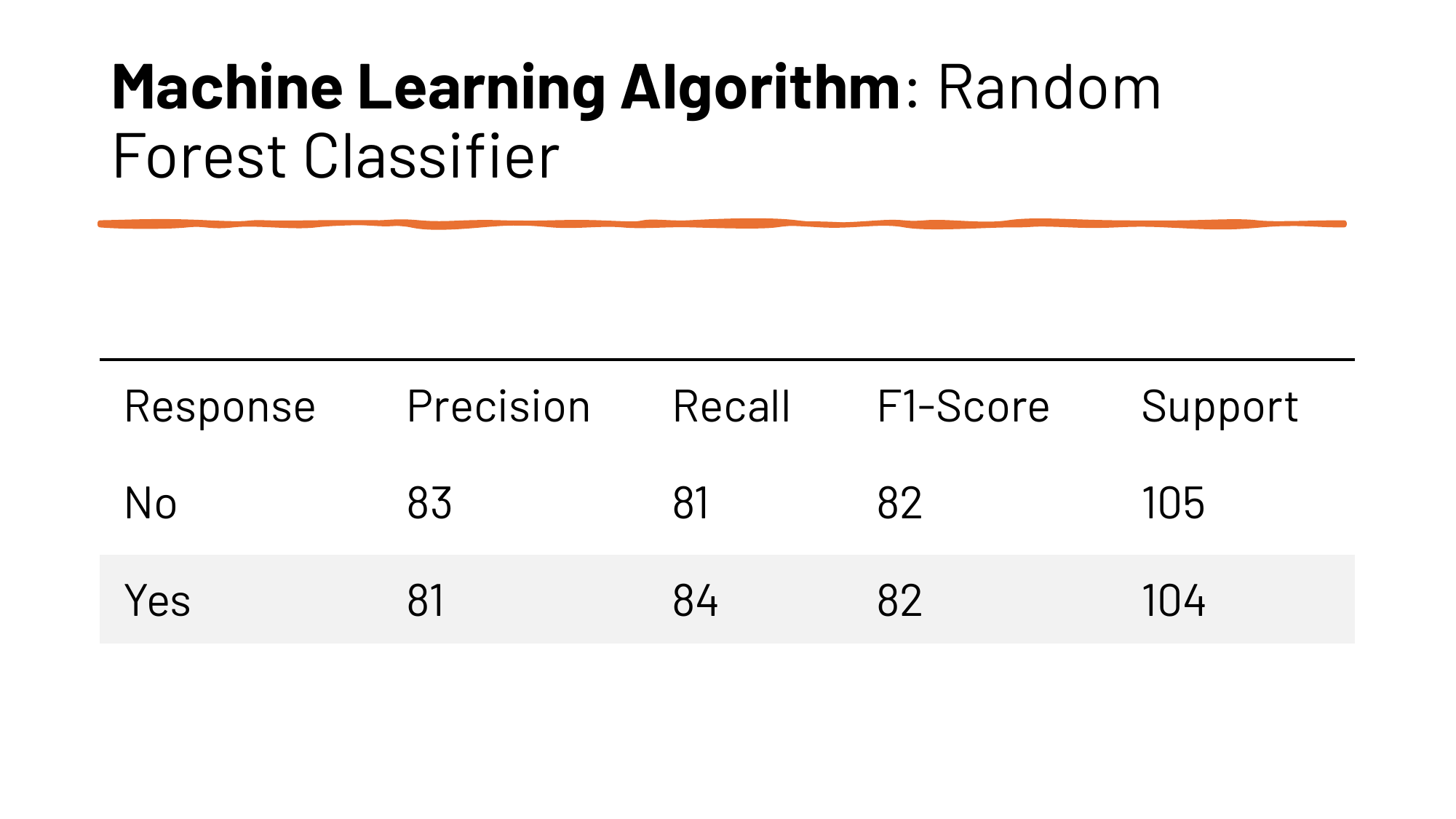

# Machine Learning Algorithm: Random Forest Classifier

| Response | Precision | Recall | F1-Score | Support |
| --- | --- | --- | --- | --- |
| No | 83 | 81 | 82 | 105 |
| Yes | 81 | 84 | 82 | 104 |